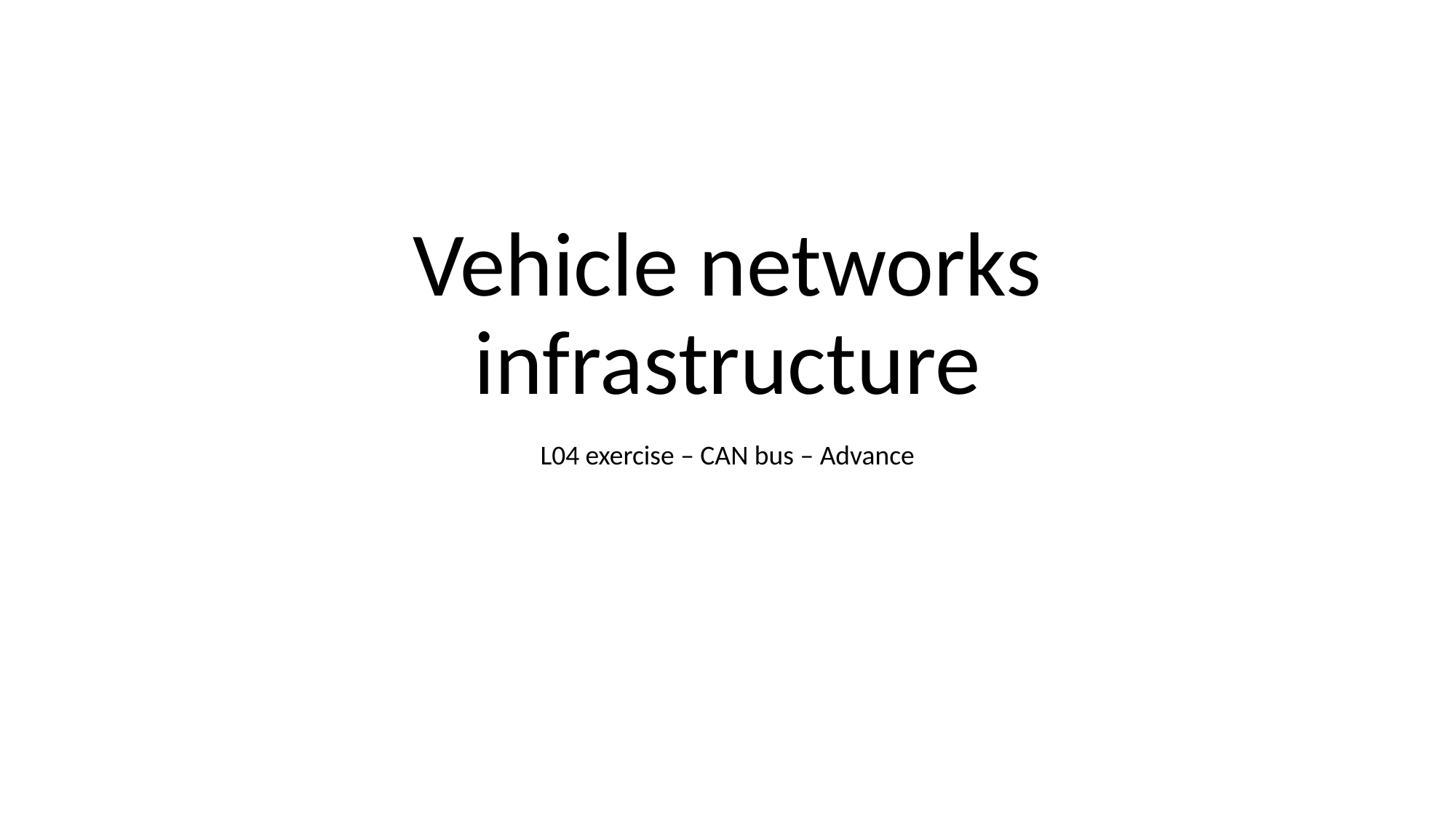

# Vehicle networks infrastructure
L04 exercise – CAN bus – Advance